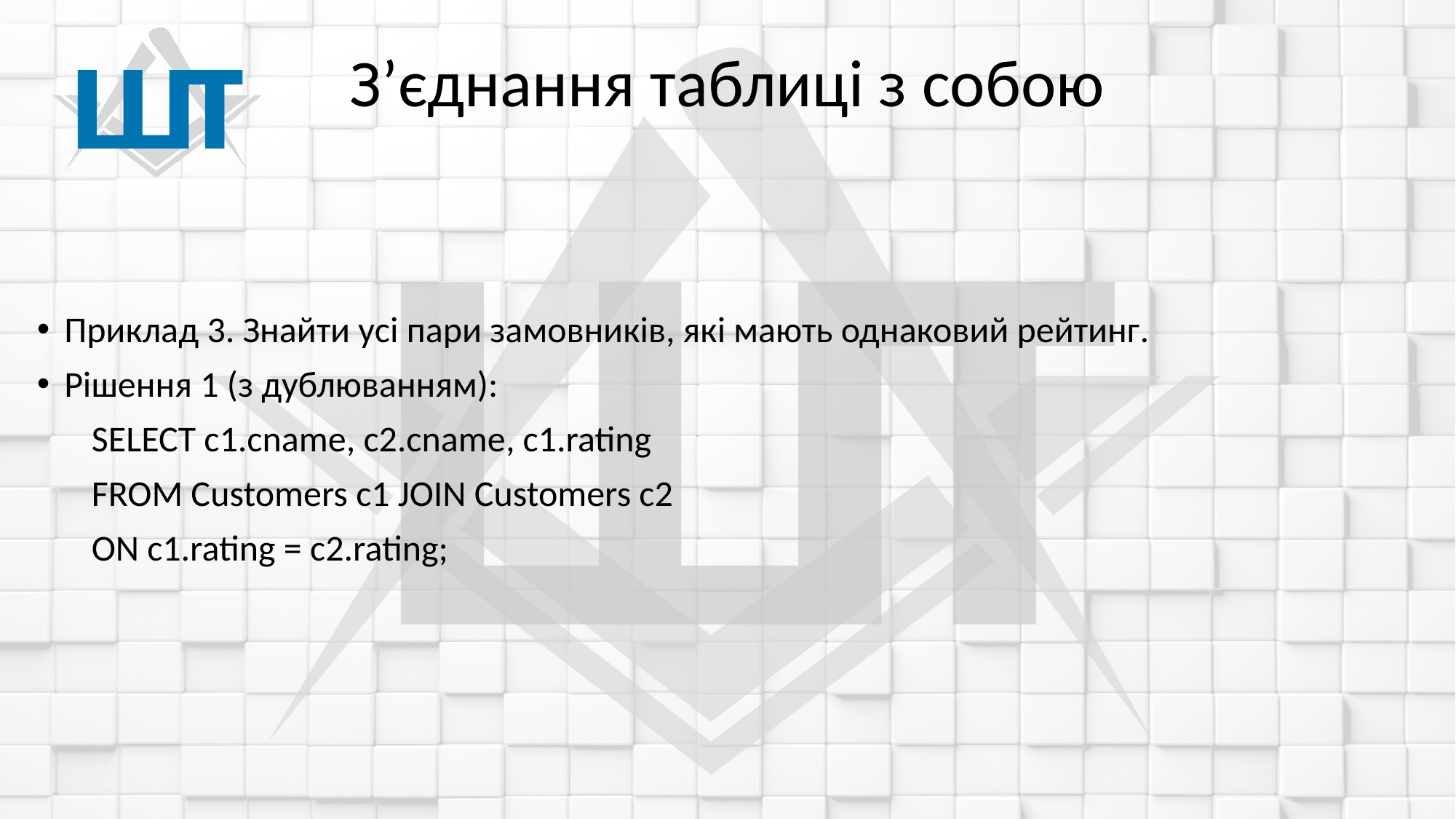

# З’єднання таблиці з собою
Приклад 3. Знайти усі пари замовників, які мають однаковий рейтинг.
Рішення 1 (з дублюванням):
SELECT c1.cname, c2.cname, c1.rating
FROM Customers c1 JOIN Customers c2
ON c1.rating = c2.rating;